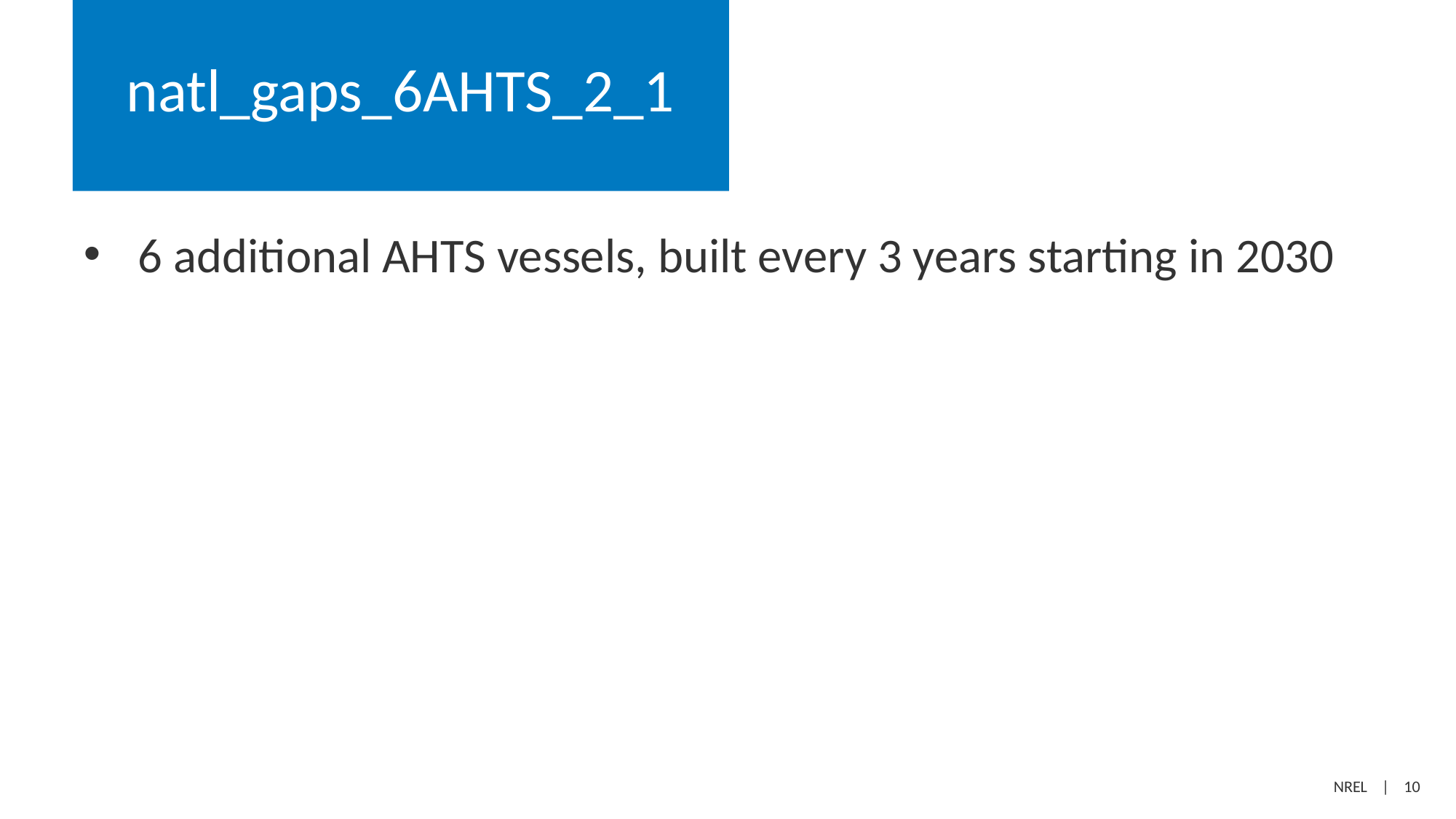

# natl_gaps_6AHTS_2_1
6 additional AHTS vessels, built every 3 years starting in 2030